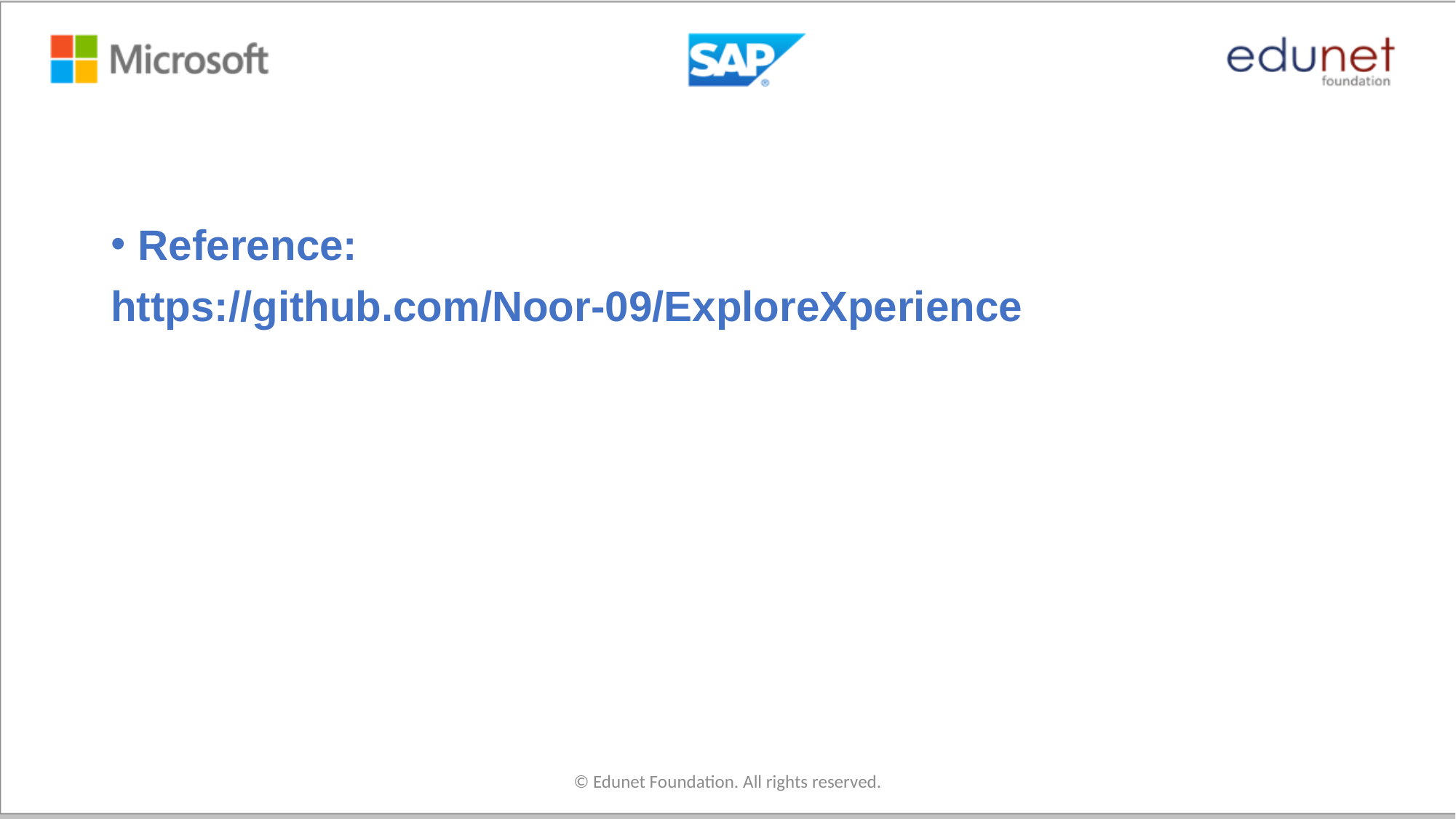

#
Reference:
https://github.com/Noor-09/ExploreXperience
© Edunet Foundation. All rights reserved.